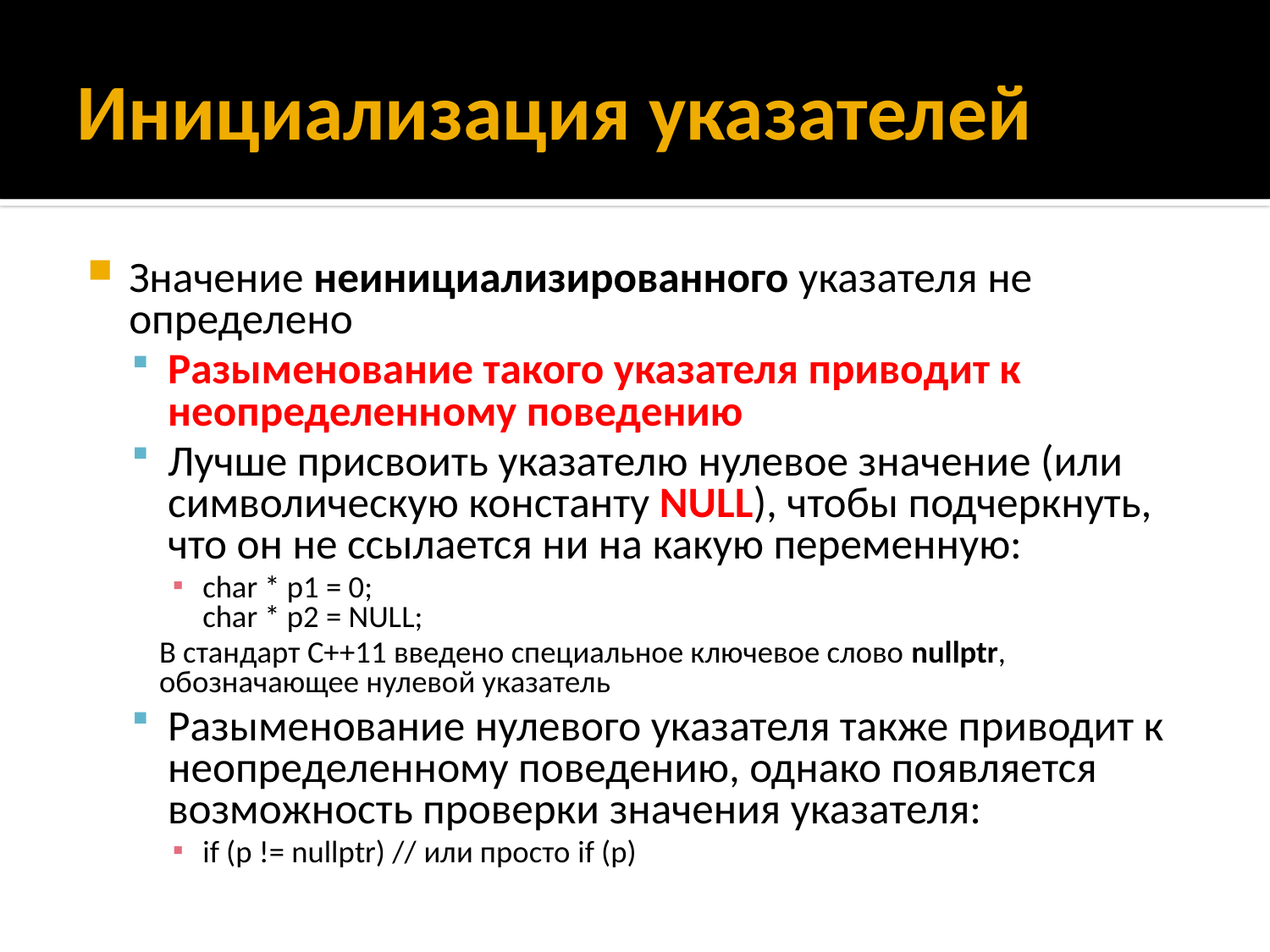

# Инициализация указателей
Значение неинициализированного указателя не определено
Разыменование такого указателя приводит к неопределенному поведению
Лучше присвоить указателю нулевое значение (или символическую константу NULL), чтобы подчеркнуть, что он не ссылается ни на какую переменную:
char * p1 = 0;
char * p2 = NULL;
В стандарт C++11 введено специальное ключевое слово nullptr, обозначающее нулевой указатель
Разыменование нулевого указателя также приводит к неопределенному поведению, однако появляется возможность проверки значения указателя:
if (p != nullptr) // или просто if (p)